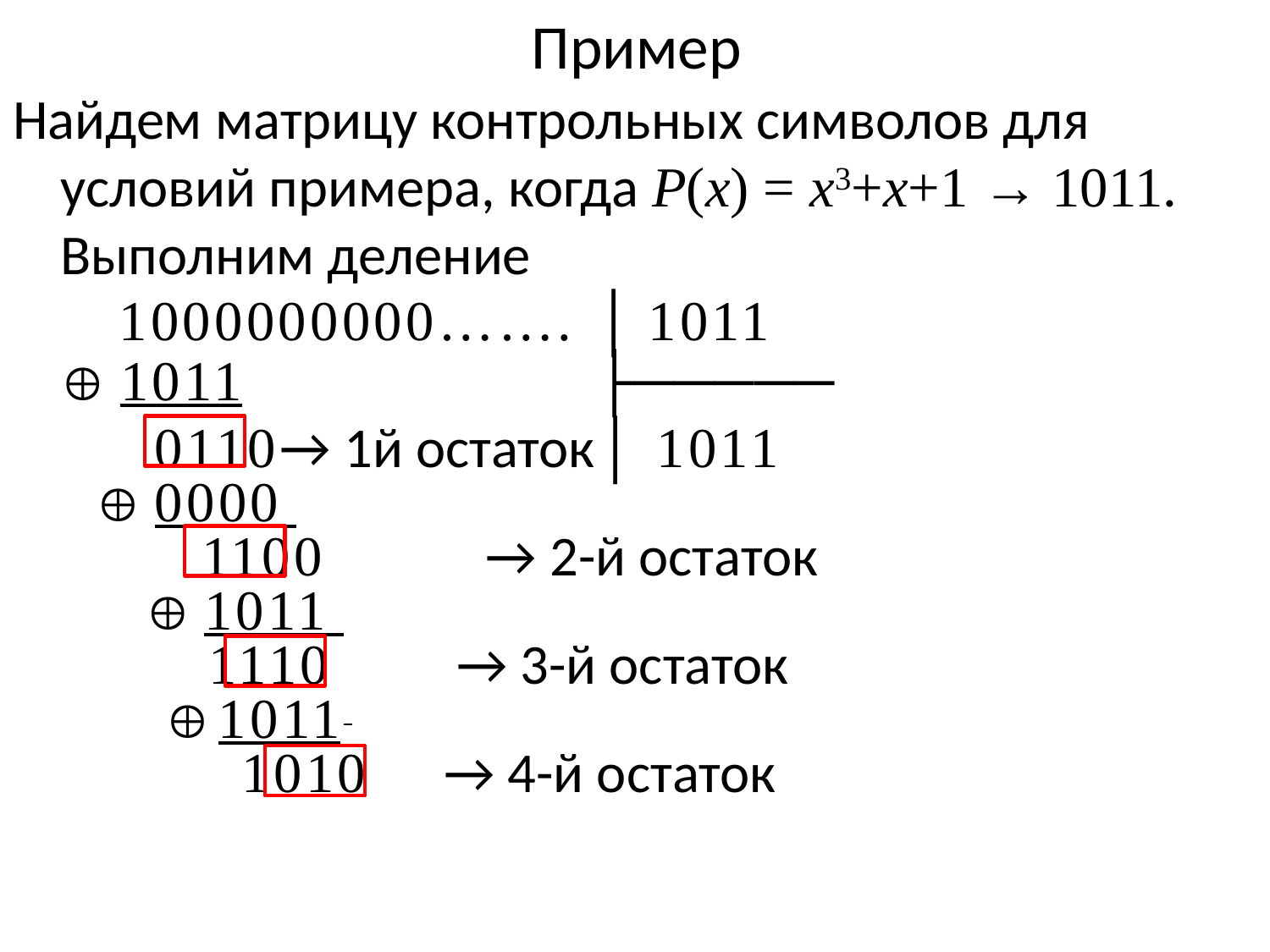

# Пример
Найдем матрицу контрольных символов для условий примера, когда P(x) = x3+x+1 → 1011. Выполним деление
      1000000000……. │ 1011
⊕ 1011                    ├─────
        0110→ 1й остаток│ 1011
  ⊕ 0000
          1100         → 2-й остаток
      ⊕ 1011
                  1110       → 3-й остаток
            ⊕ 1011
                      1010         → 4-й остаток